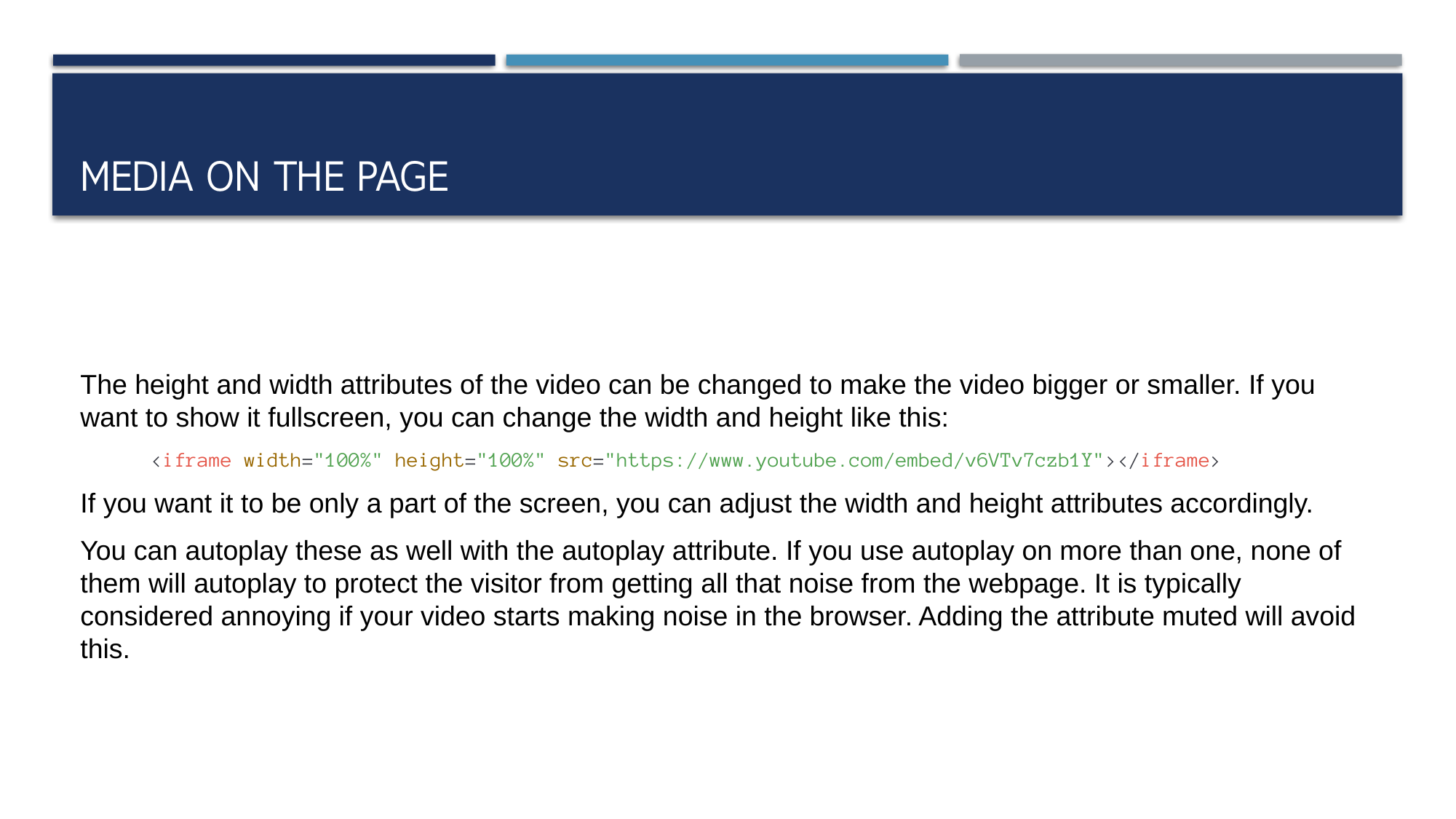

# Media on the page
The height and width attributes of the video can be changed to make the video bigger or smaller. If you want to show it fullscreen, you can change the width and height like this:
<iframe width="100%" height="100%" src="https://www.youtube.com/embed/v6VTv7czb1Y"></iframe>
If you want it to be only a part of the screen, you can adjust the width and height attributes accordingly.
You can autoplay these as well with the autoplay attribute. If you use autoplay on more than one, none of them will autoplay to protect the visitor from getting all that noise from the webpage. It is typically considered annoying if your video starts making noise in the browser. Adding the attribute muted will avoid this.